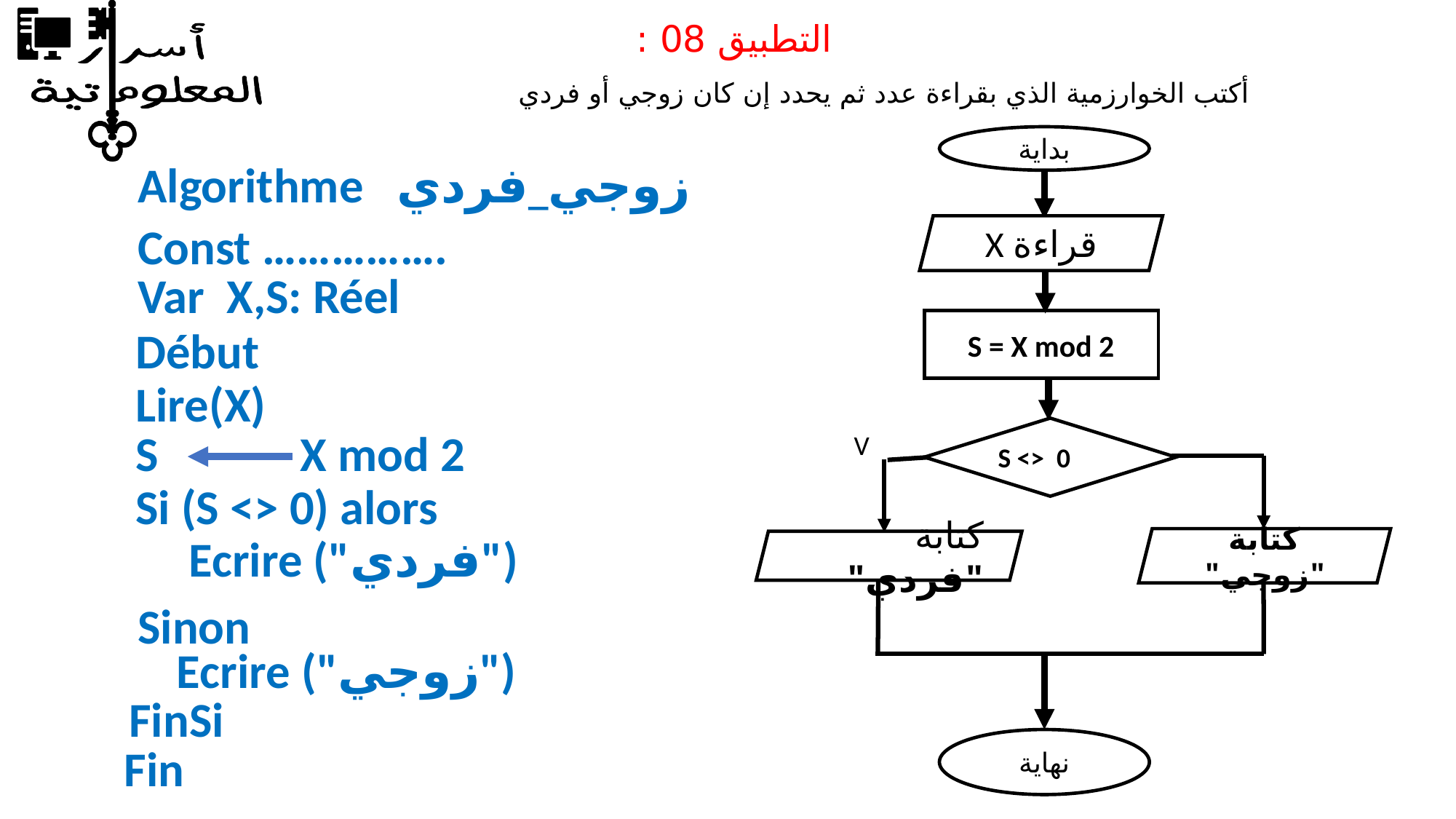

التطبيق 08 :
 أكتب الخوارزمية الذي بقراءة عدد ثم يحدد إن كان زوجي أو فردي
بداية
قراءة X

S = X mod 2
S <>  0
V
كتابة "زوجي"
كتابة "فردي"
نهاية
Algorithme   زوجي_فردي
Const …………….
Var  X,S: Réel
Début
Lire(X)
S             X mod 2
Si (S <> 0) alors
Sinon
FinSi
Fin
Ecrire ("فردي")
Ecrire ("زوجي")